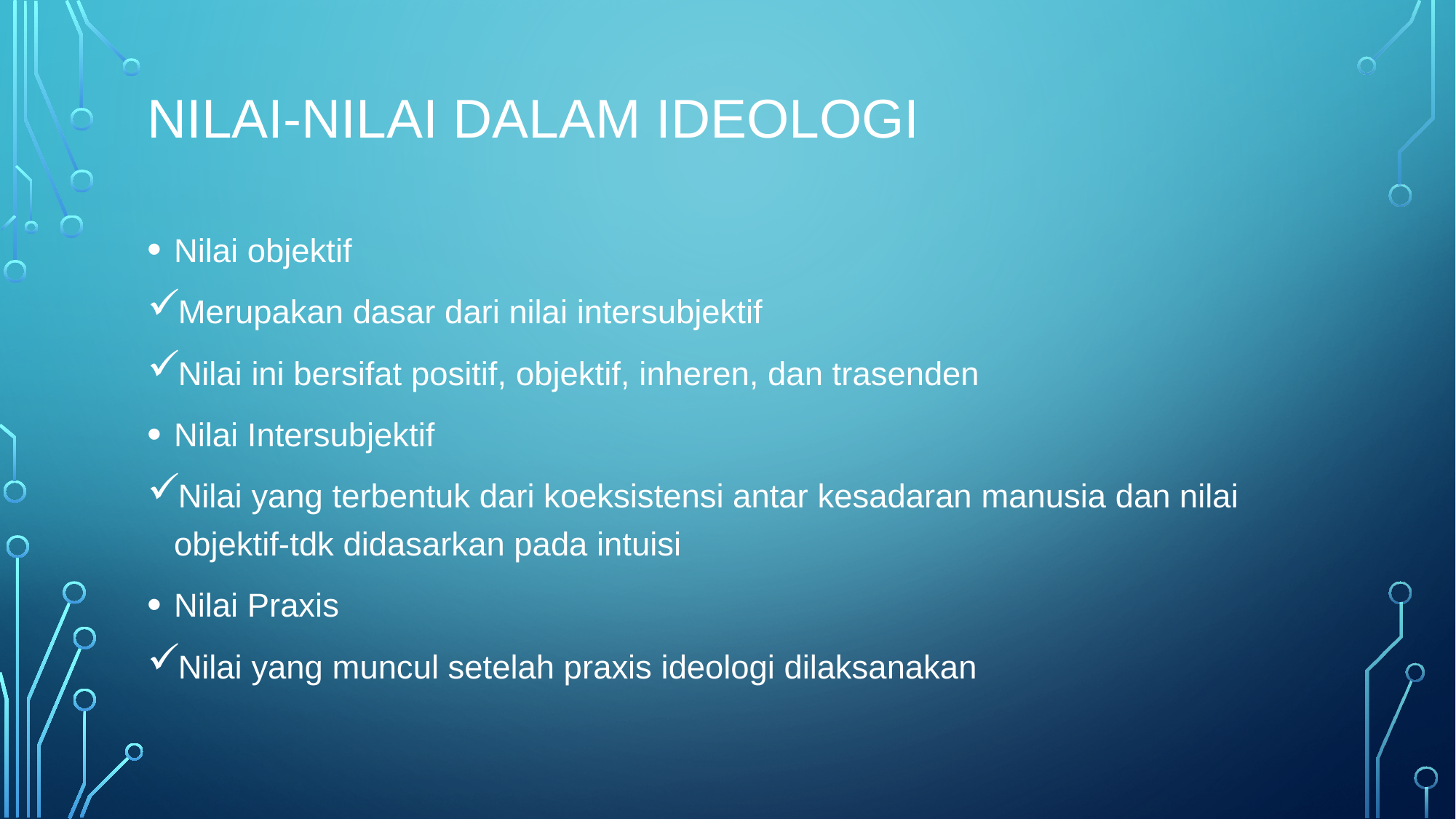

# Nilai-nilai dalam ideologi
Nilai objektif
Merupakan dasar dari nilai intersubjektif
Nilai ini bersifat positif, objektif, inheren, dan trasenden
Nilai Intersubjektif
Nilai yang terbentuk dari koeksistensi antar kesadaran manusia dan nilai objektif-tdk didasarkan pada intuisi
Nilai Praxis
Nilai yang muncul setelah praxis ideologi dilaksanakan